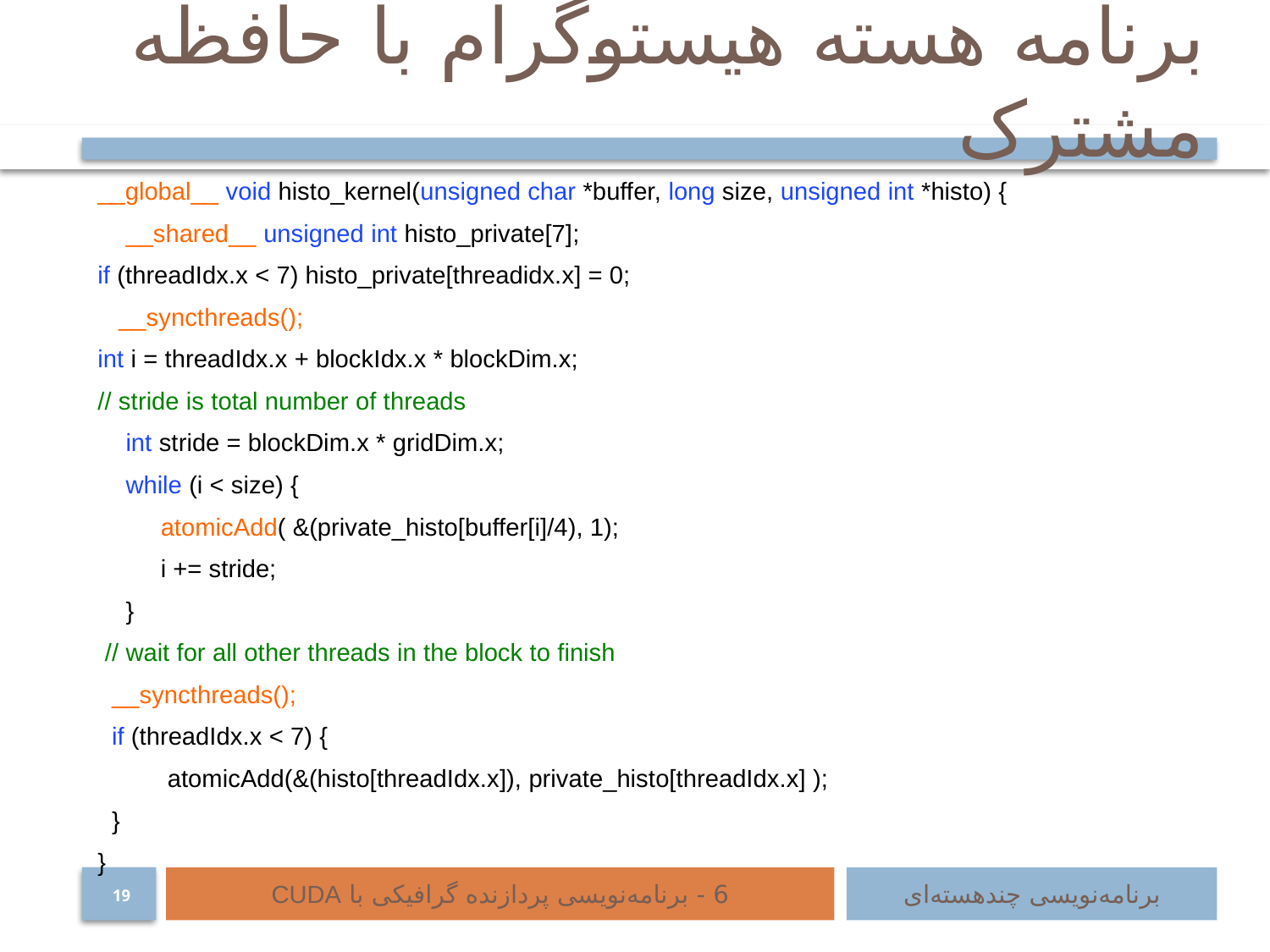

# برنامه هسته هیستوگرام با حافظه مشترک
__global__ void histo_kernel(unsigned char *buffer, long size, unsigned int *histo) {
    __shared__ unsigned int histo_private[7];
if (threadIdx.x < 7) histo_private[threadidx.x] = 0;
   __syncthreads();
int i = threadIdx.x + blockIdx.x * blockDim.x;
// stride is total number of threads
    int stride = blockDim.x * gridDim.x;
    while (i < size) {
         atomicAdd( &(private_histo[buffer[i]/4), 1);
         i += stride;
    }
 // wait for all other threads in the block to finish
  __syncthreads();
  if (threadIdx.x < 7) {
          atomicAdd(&(histo[threadIdx.x]), private_histo[threadIdx.x] );
  }
}
6 - برنامه‌نویسی پردازنده گرافیکی با CUDA
برنامه‌نویسی چند‌هسته‌ای
19